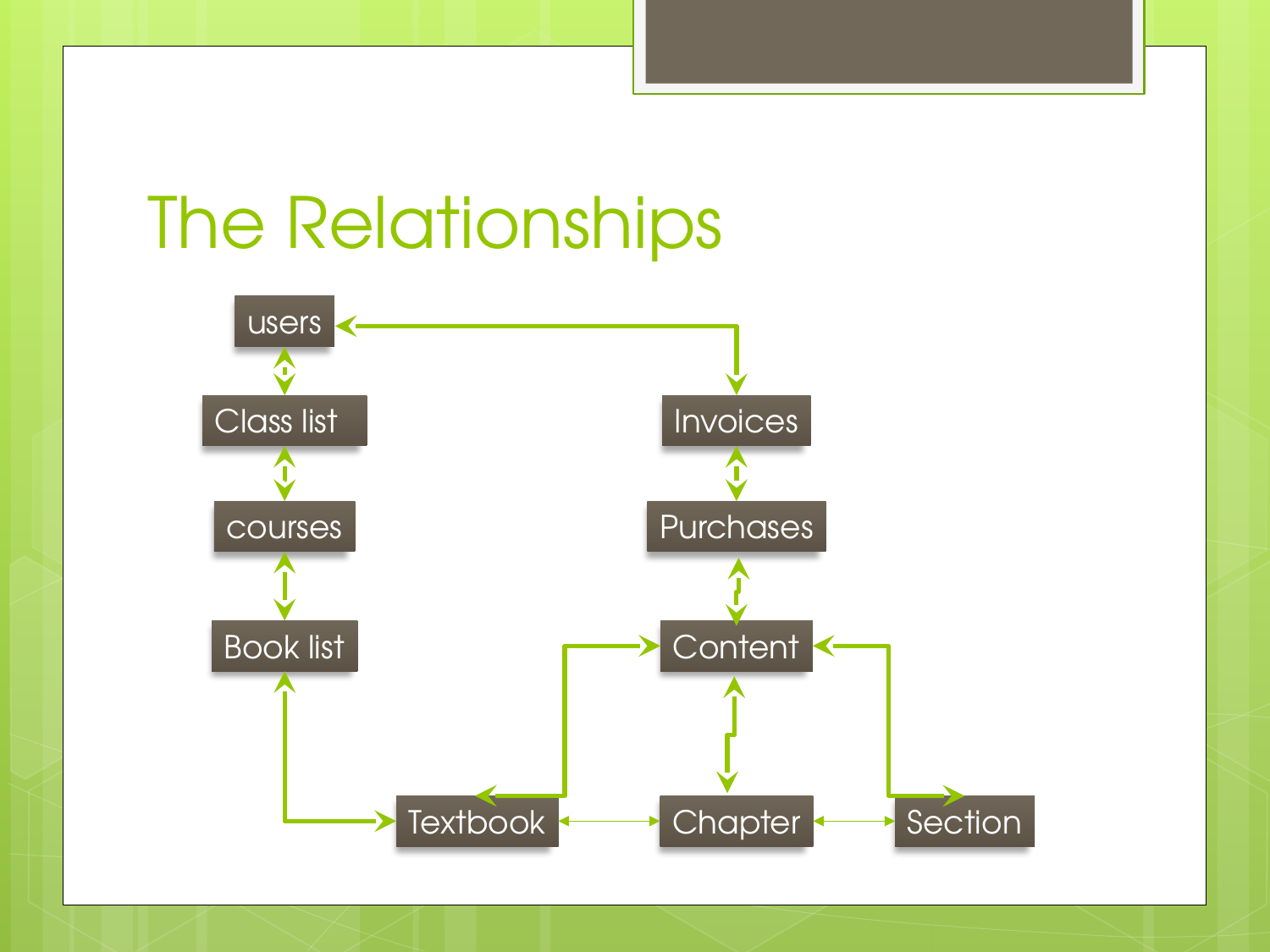

# The Relationships
users
Class list
Invoices
courses
Purchases
Book list
Content
Textbook
Chapter
Section